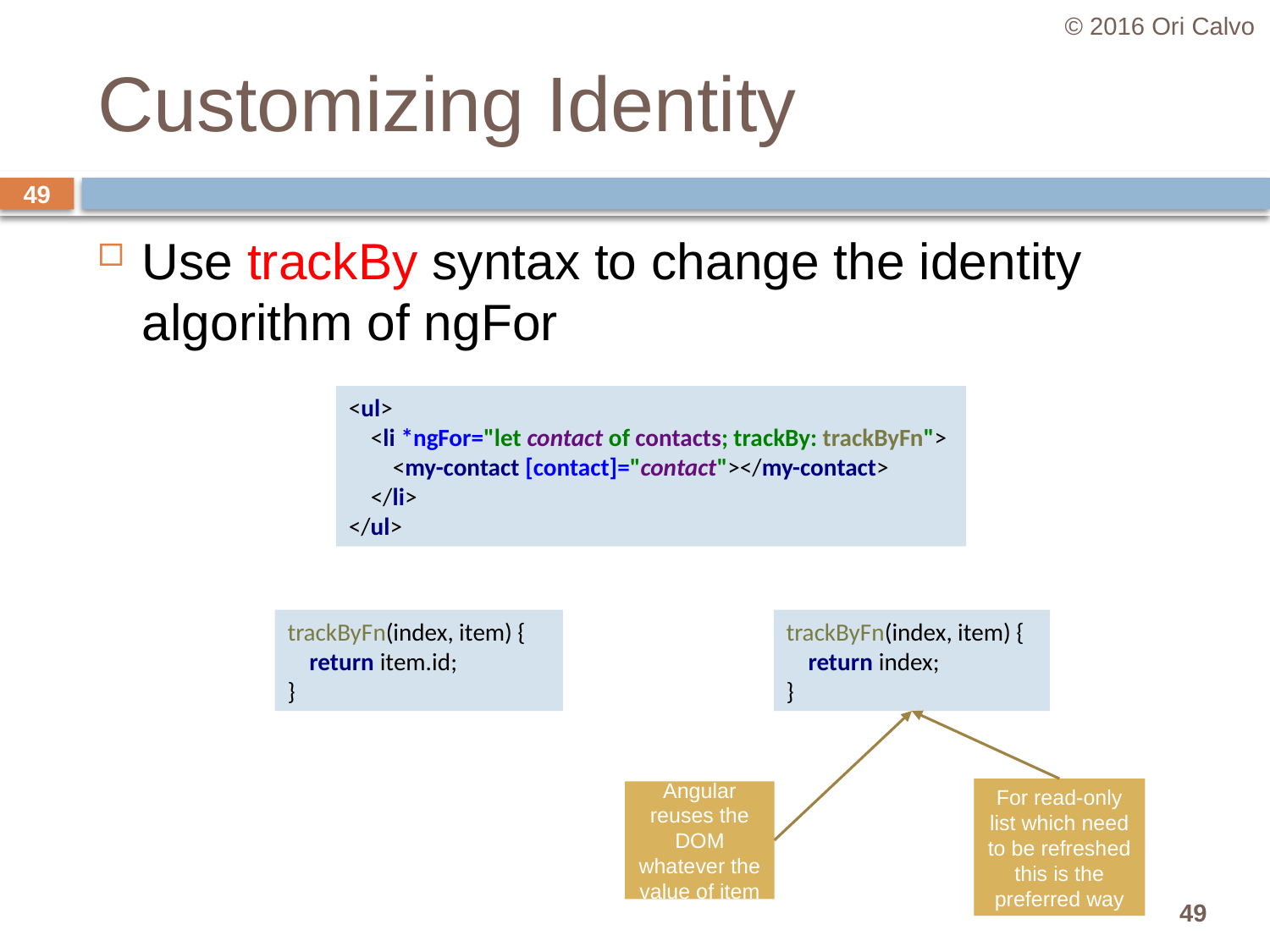

© 2016 Ori Calvo
# Customizing Identity
49
Use trackBy syntax to change the identity algorithm of ngFor
<ul>
    <li *ngFor="let contact of contacts; trackBy: trackByFn">
        <my-contact [contact]="contact"></my-contact>
    </li>
</ul>
trackByFn(index, item) {
    return item.id;
}
trackByFn(index, item) {
    return index;
}
For read-only list which need to be refreshed this is the preferred way
Angular reuses the DOM whatever the value of item